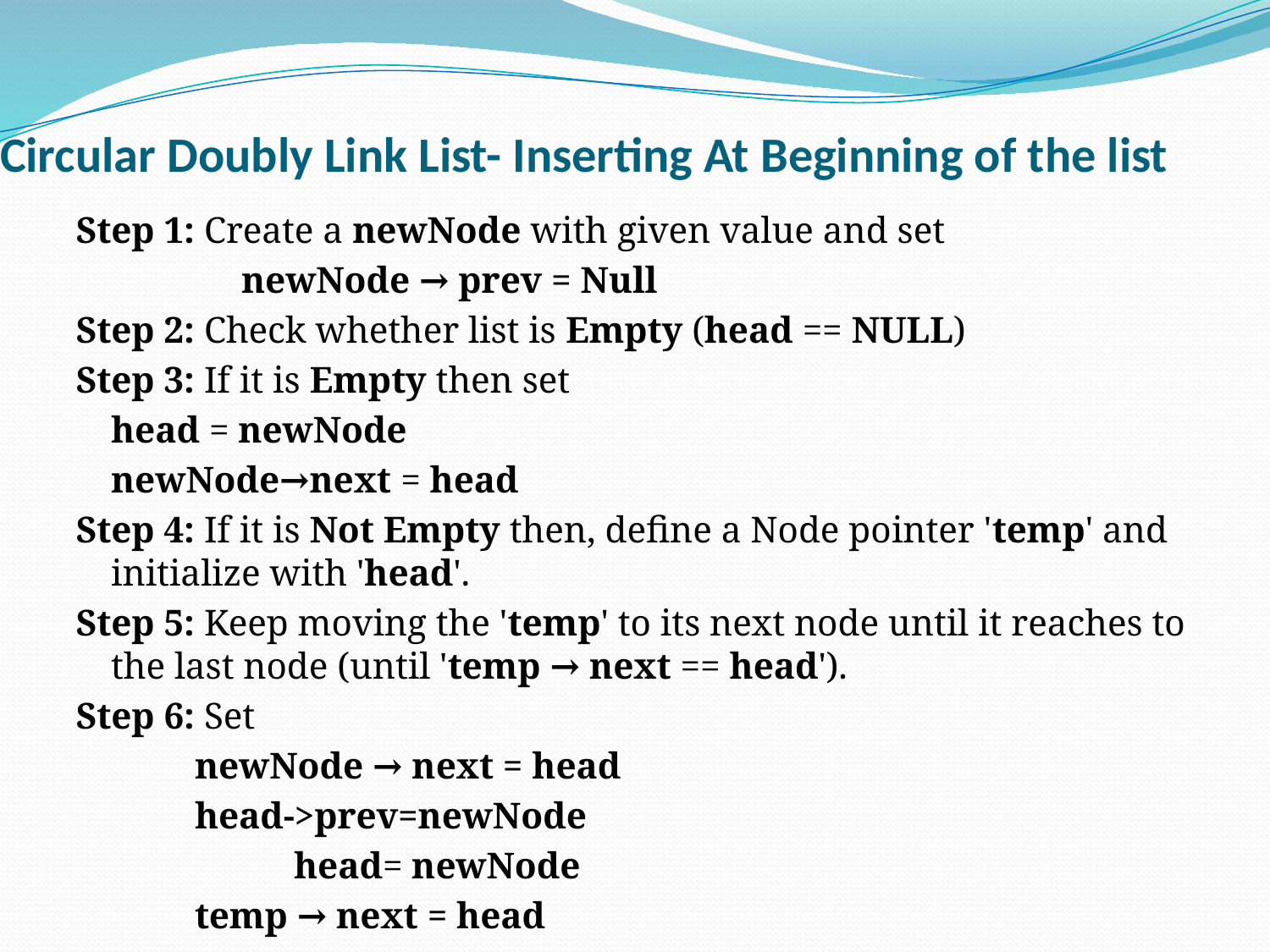

# Circular Doubly Link List- Inserting At Beginning of the list
Step 1: Create a newNode with given value and set
		              newNode → prev = Null
Step 2: Check whether list is Empty (head == NULL)
Step 3: If it is Empty then set
			head = newNode
			newNode→next = head
Step 4: If it is Not Empty then, define a Node pointer 'temp' and initialize with 'head'.
Step 5: Keep moving the 'temp' to its next node until it reaches to the last node (until 'temp → next == head').
Step 6: Set
		         newNode → next = head
		         head->prev=newNode
	  	         head= newNode
		         temp → next = head